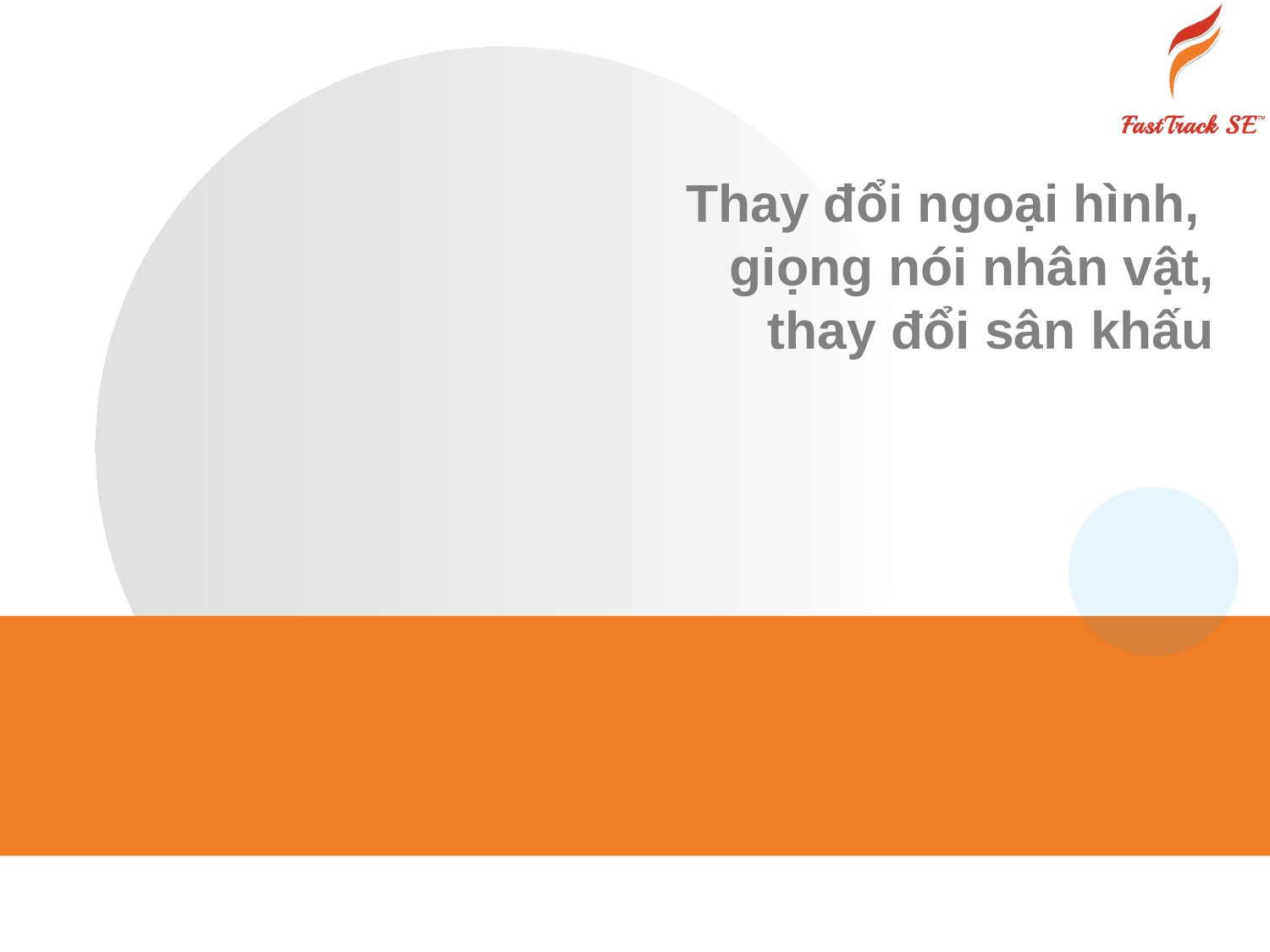

# Thay đổi ngoại hình,  giọng nói nhân vật, thay đổi sân khấu